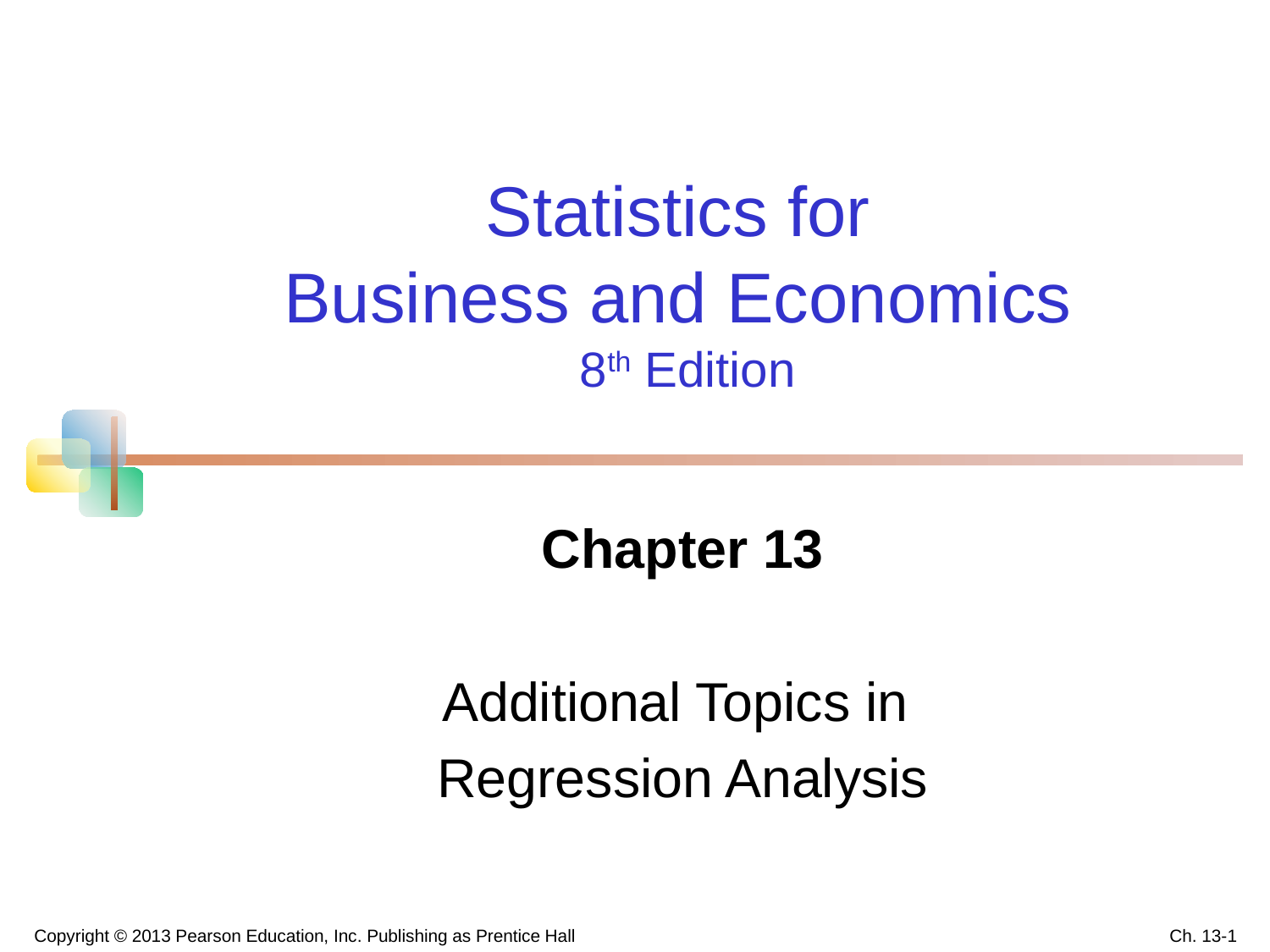

Statistics for
Business and Economics
8th Edition
Chapter 13

Additional Topics in
Regression Analysis
Copyright © 2013 Pearson Education, Inc. Publishing as Prentice Hall
Ch. 13-1